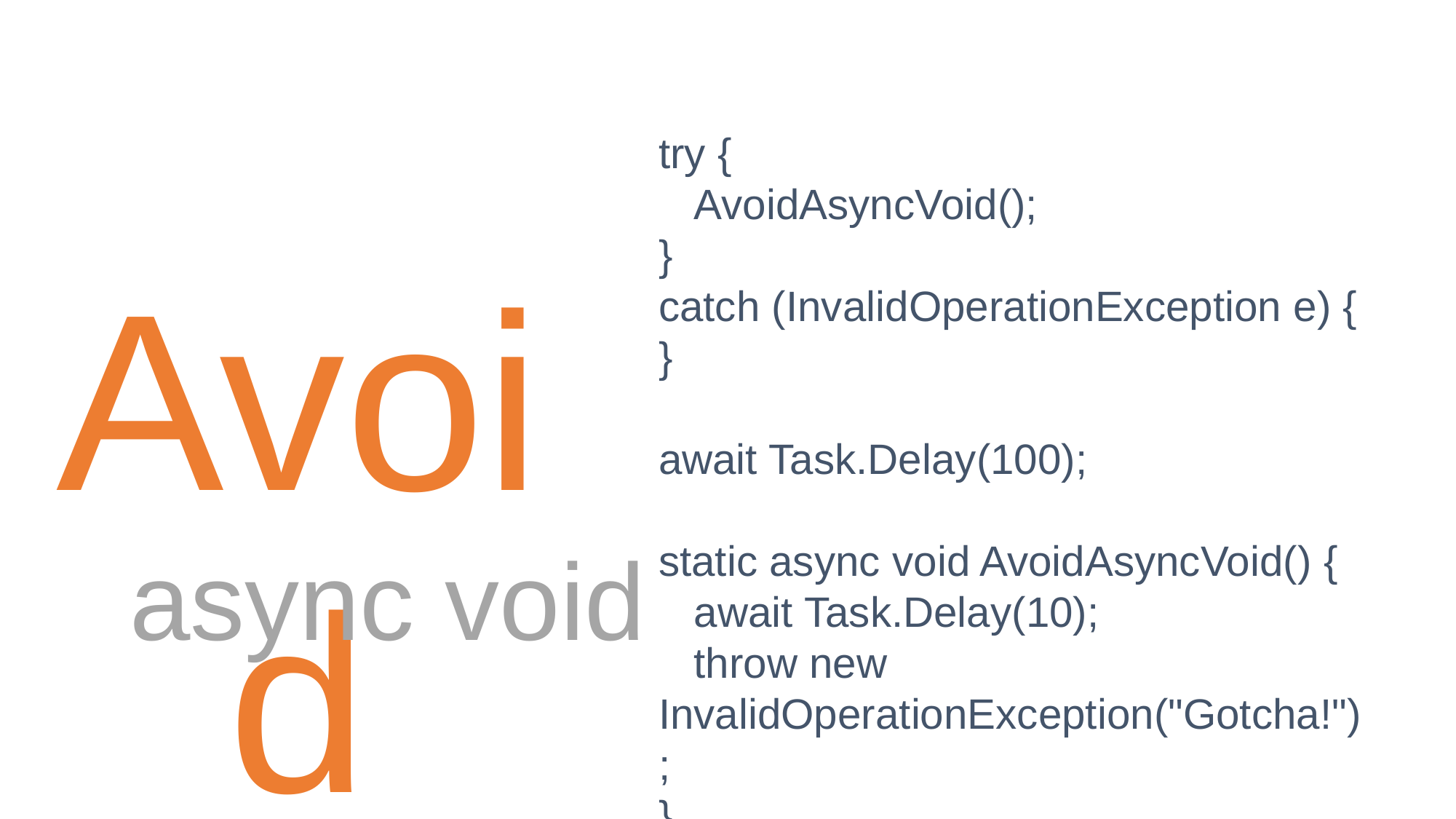

try {
   AvoidAsyncVoid();
}
catch (InvalidOperationException e) { }

await Task.Delay(100);

static async void AvoidAsyncVoid() {
   await Task.Delay(10);
   throw new InvalidOperationException("Gotcha!");
}
Avoid
async void